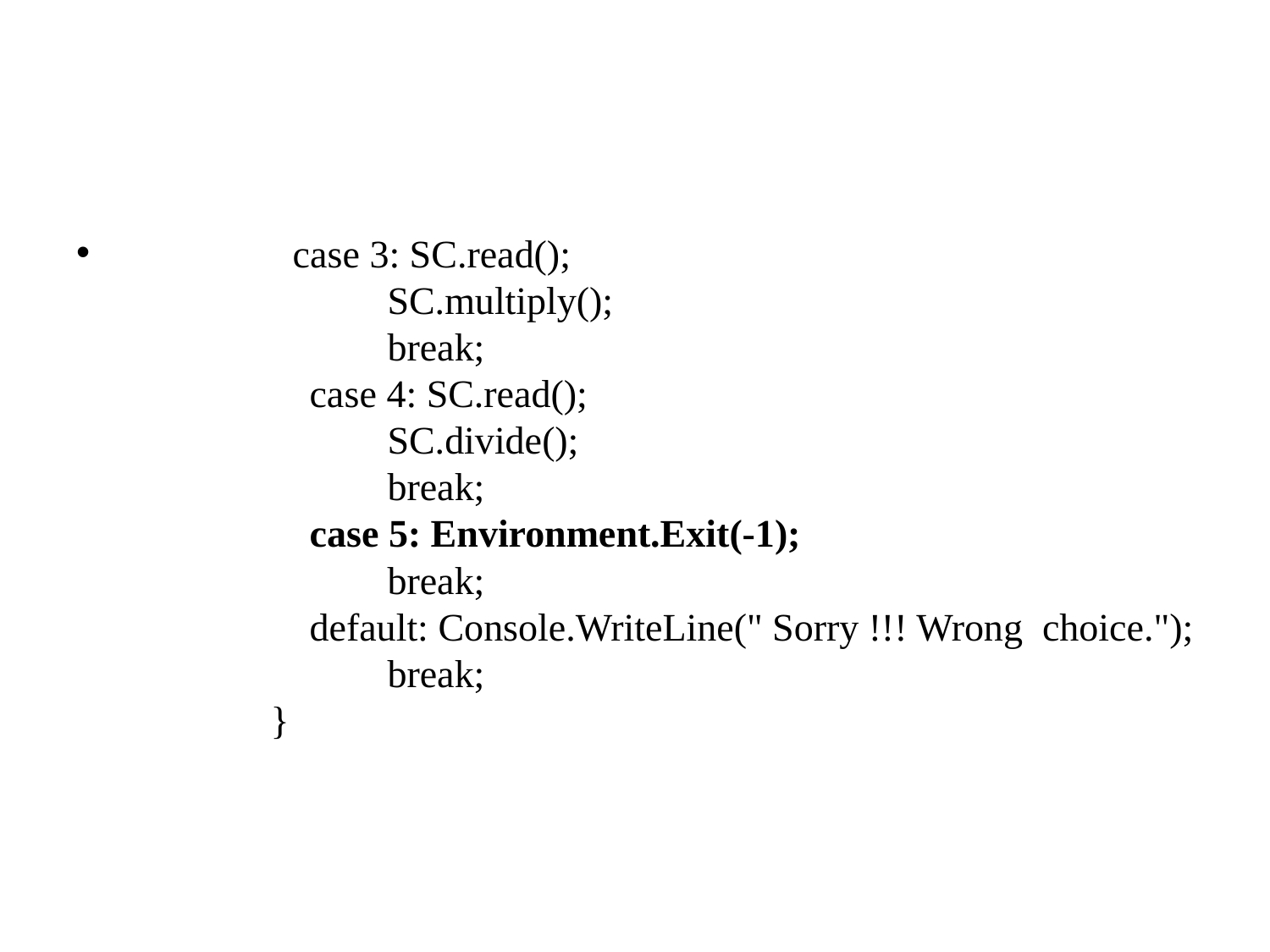

#
                    case 3: SC.read();
                            SC.multiply();
                            break;
                    case 4: SC.read();
                            SC.divide();
                            break;
                    case 5: Environment.Exit(-1);
                            break;
                    default: Console.WriteLine(" Sorry !!! Wrong  choice.");
                            break;
                }